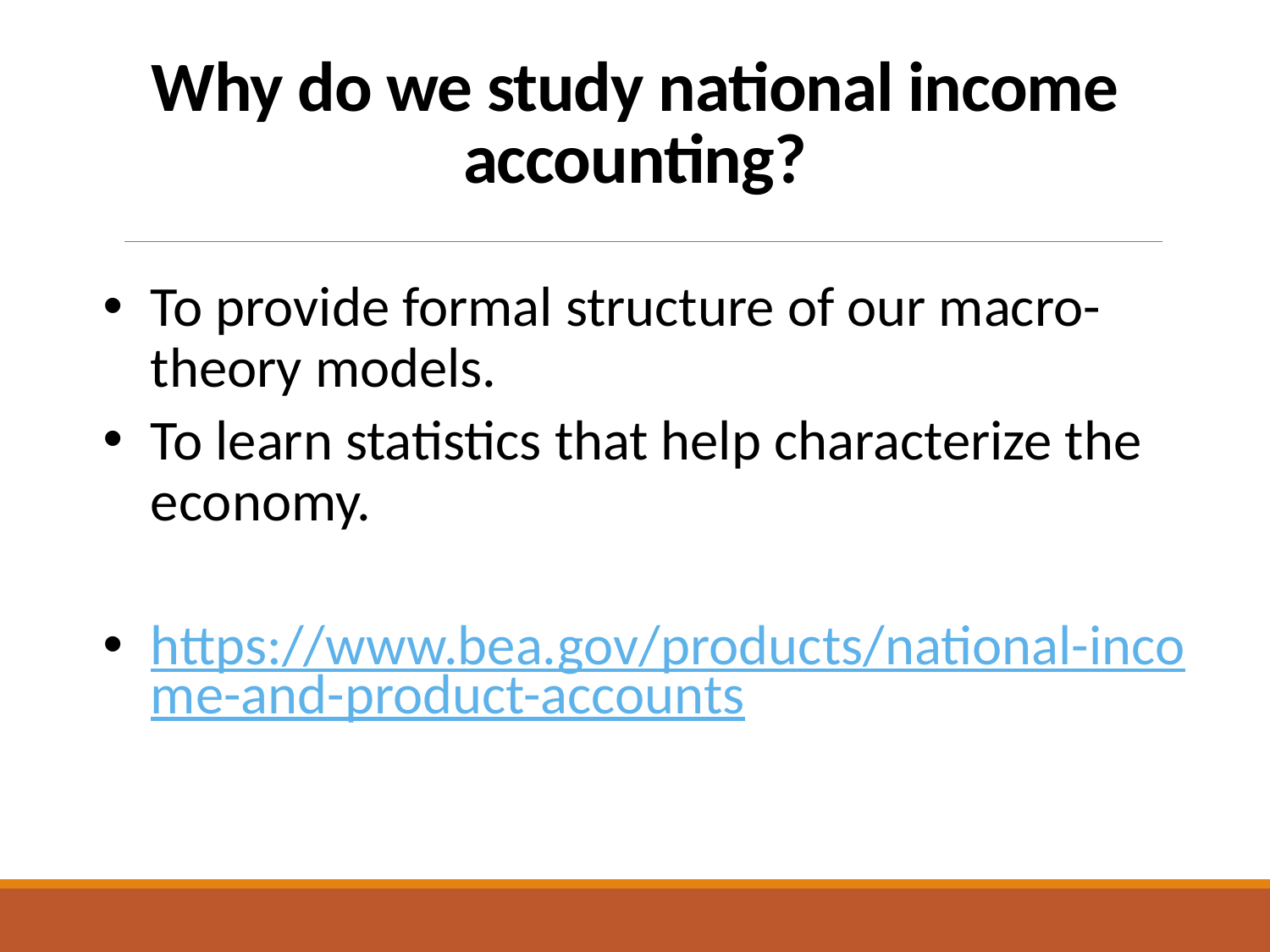

# Why do we study national income accounting?
To provide formal structure of our macro-theory models.
To learn statistics that help characterize the economy.

https://www.bea.gov/products/national-income-and-product-accounts